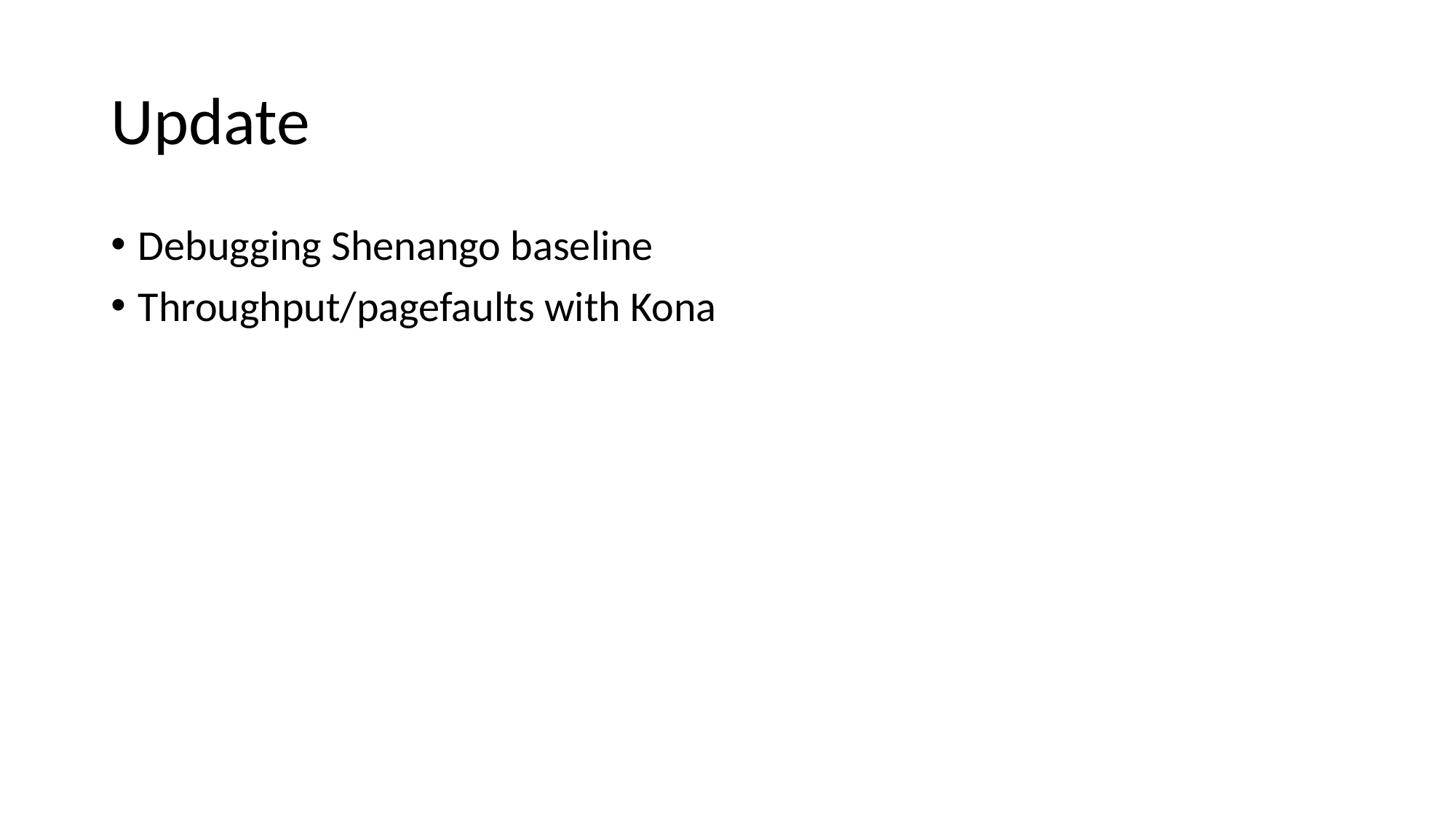

# Update
Debugging Shenango baseline
Throughput/pagefaults with Kona